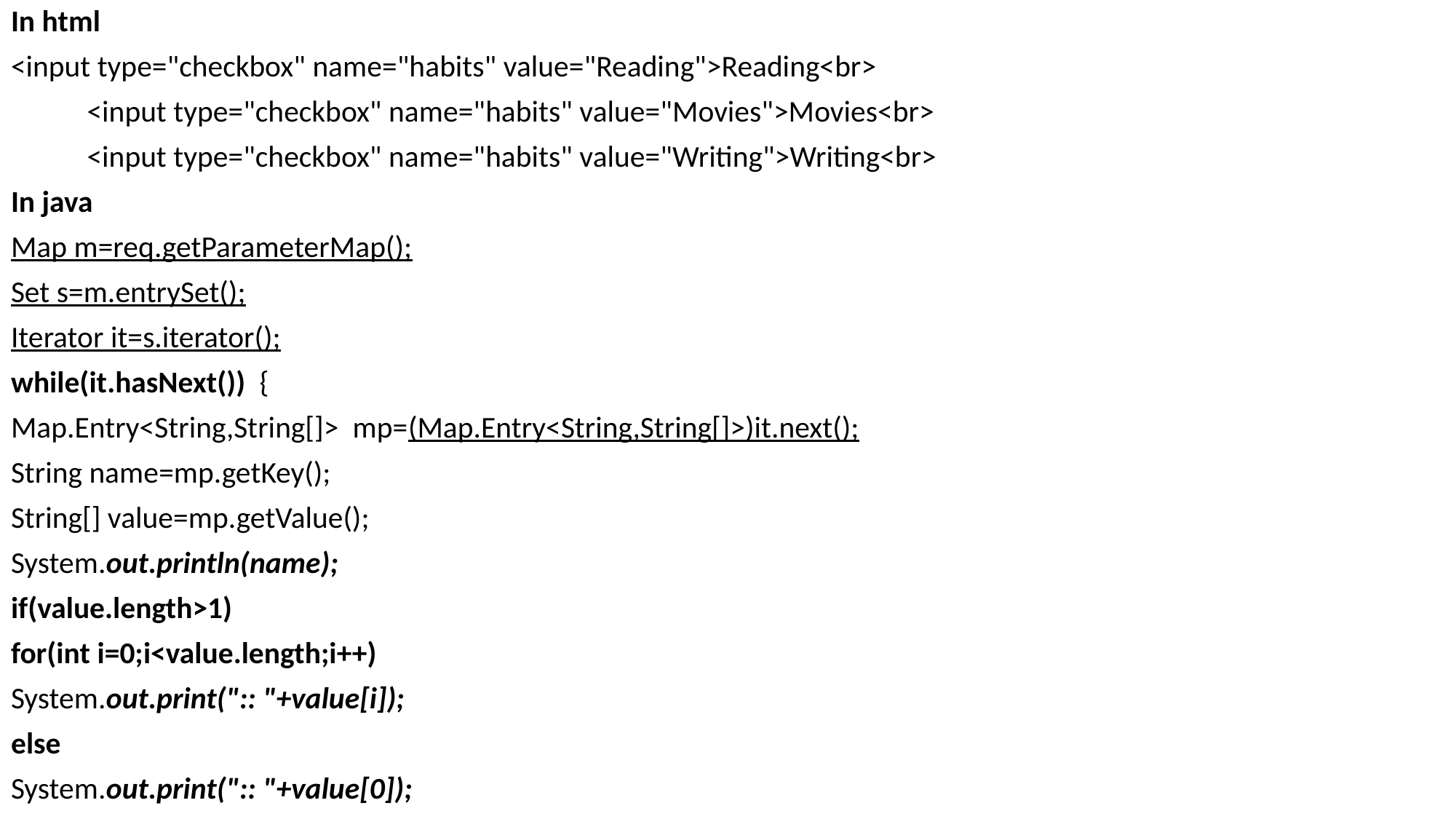

In html
<input type="checkbox" name="habits" value="Reading">Reading<br>
           <input type="checkbox" name="habits" value="Movies">Movies<br>
           <input type="checkbox" name="habits" value="Writing">Writing<br>
In java
Map m=req.getParameterMap();
Set s=m.entrySet();
Iterator it=s.iterator();
while(it.hasNext())  {
Map.Entry<String,String[]>  mp=(Map.Entry<String,String[]>)it.next();
String name=mp.getKey();
String[] value=mp.getValue();
System.out.println(name);
if(value.length>1)
for(int i=0;i<value.length;i++)
System.out.print(":: "+value[i]);
else
System.out.print(":: "+value[0]);